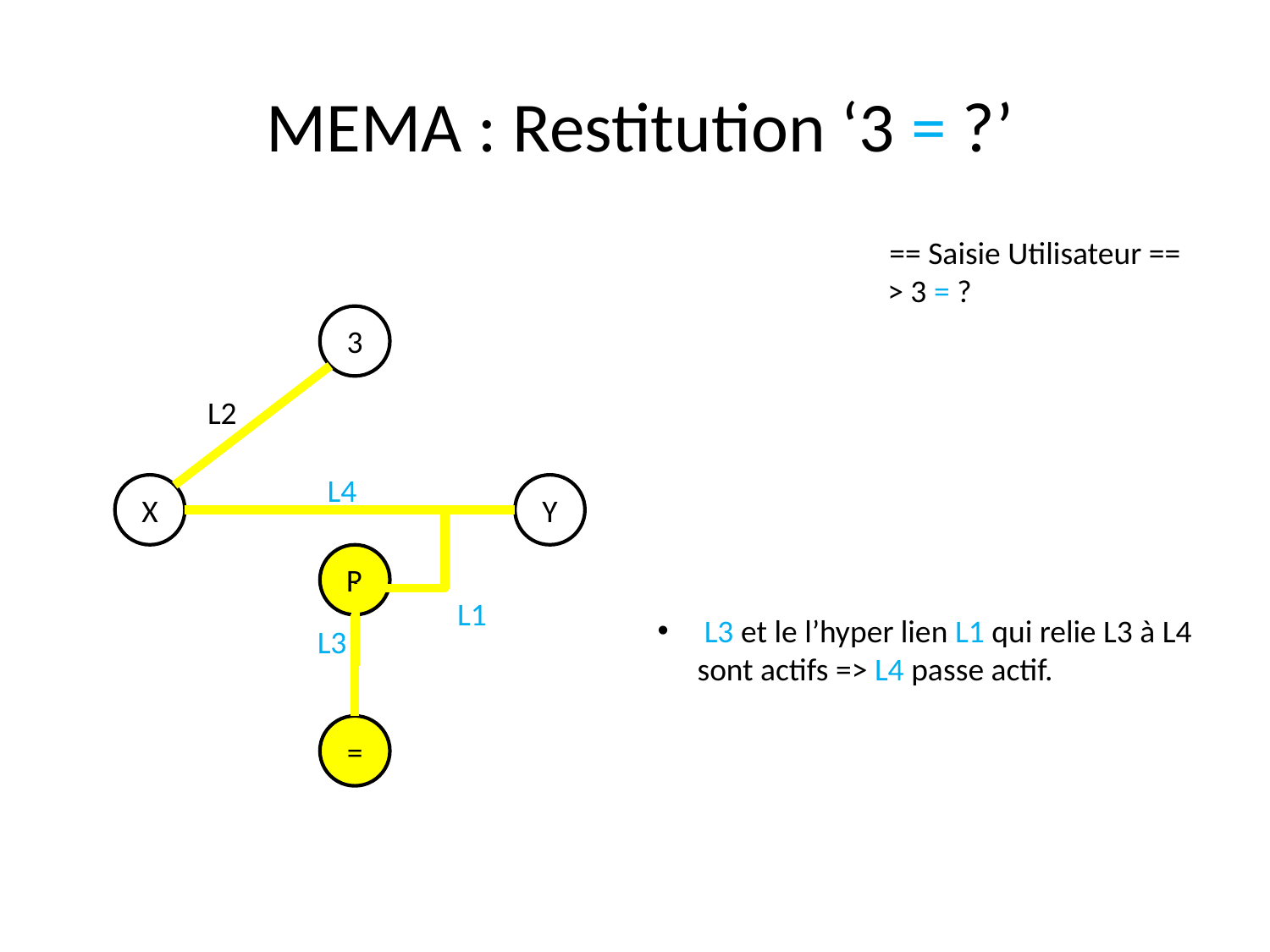

MEMA : Restitution ‘3 = ?’
== Saisie Utilisateur ==
> 3 = ?
3
L2
L4
X
Y
R
L1
 L3 et le l’hyper lien L1 qui relie L3 à L4 sont actifs => L4 passe actif.

L3
=